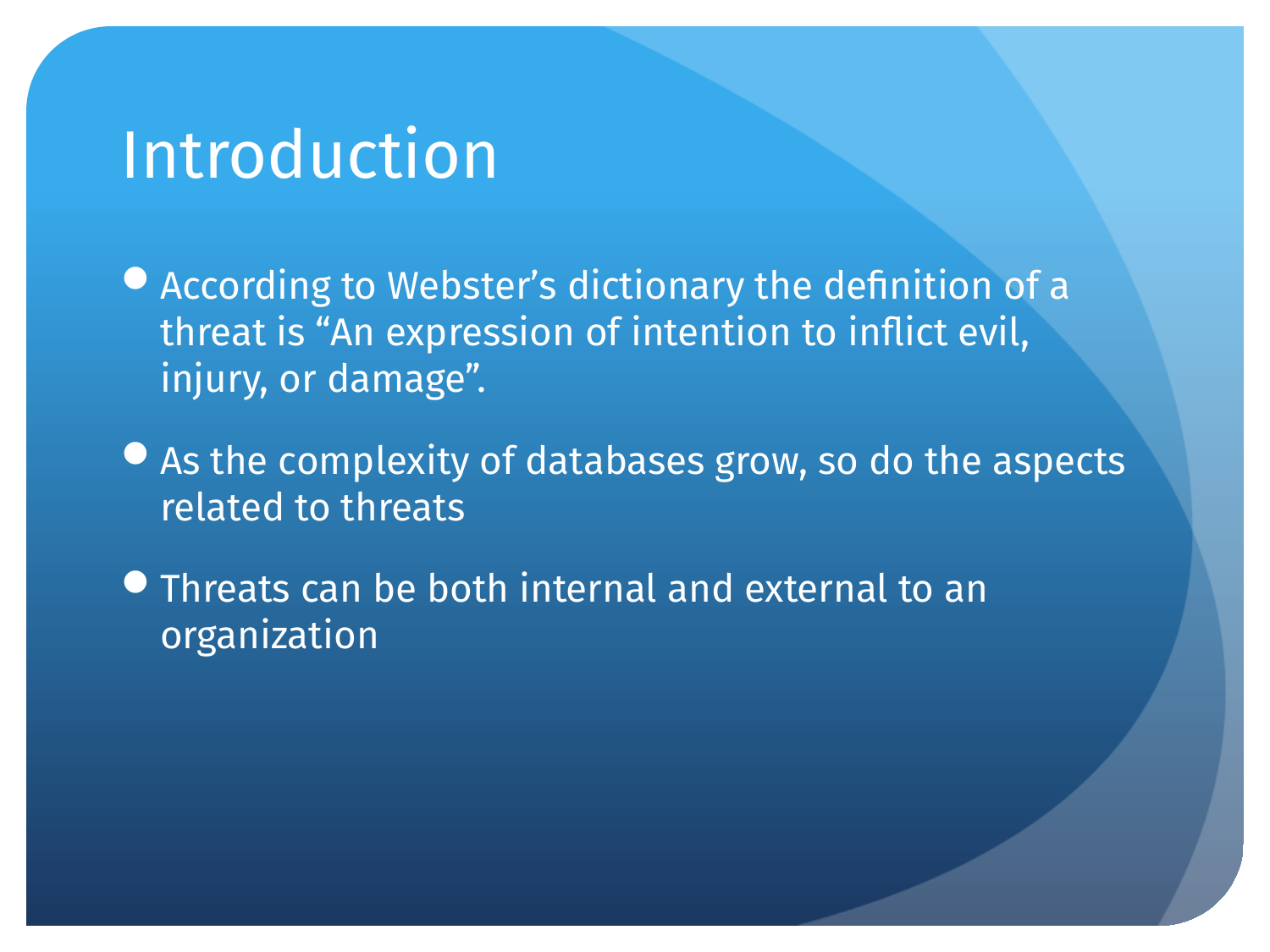

# Introduction
According to Webster’s dictionary the definition of a threat is “An expression of intention to inflict evil, injury, or damage”.
As the complexity of databases grow, so do the aspects related to threats
Threats can be both internal and external to an organization